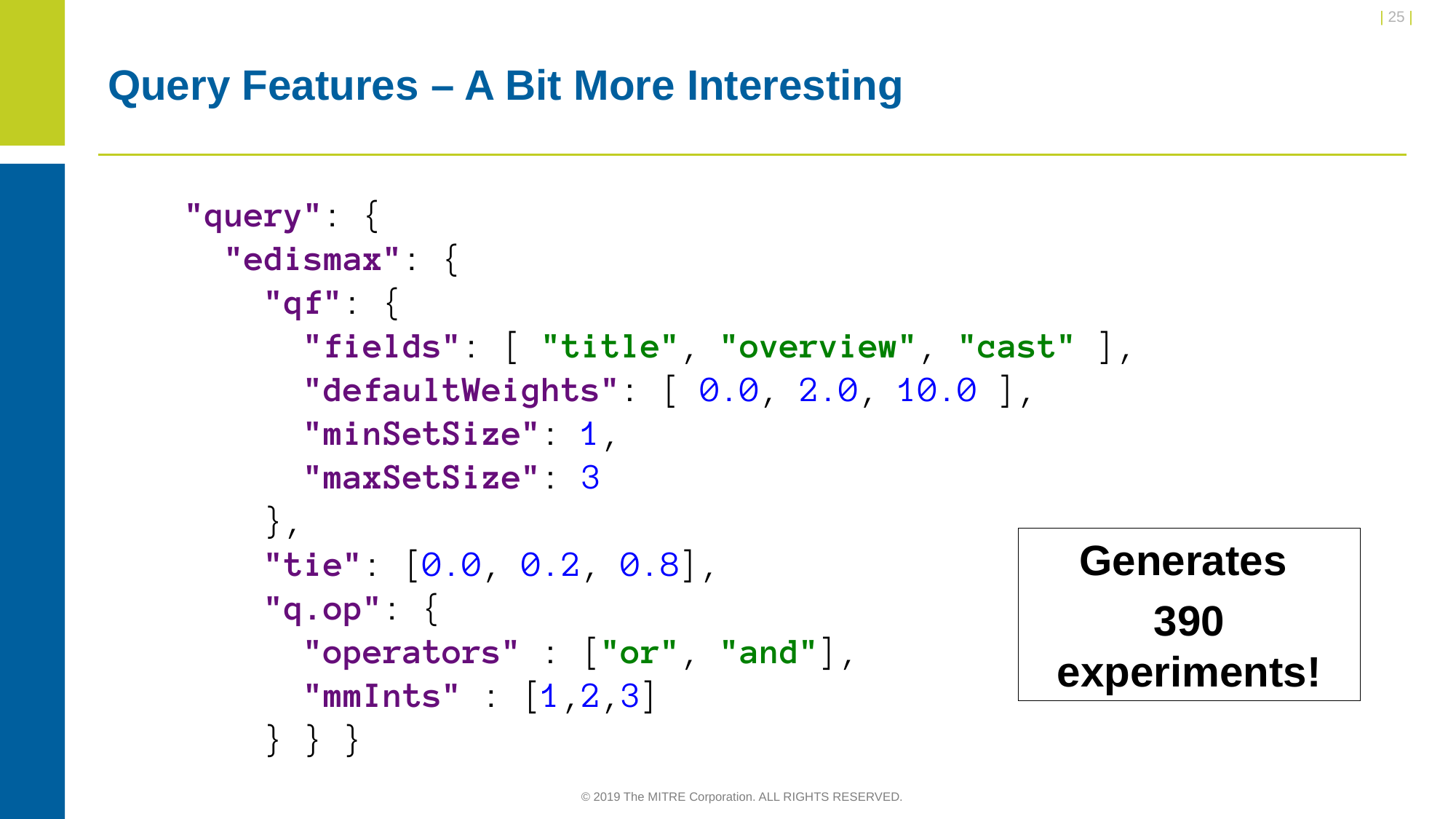

| 25 |
# Query Features – A Bit More Interesting
    "query": {
      "edismax": {
        "qf": {
          "fields": [ "title", "overview", "cast" ],
          "defaultWeights": [ 0.0, 2.0, 10.0 ],
          "minSetSize": 1,
          "maxSetSize": 3
        },
        "tie": [0.0, 0.2, 0.8],
        "q.op": {
          "operators" : ["or", "and"],
          "mmInts" : [1,2,3]
        } } }
Generates
390 experiments!